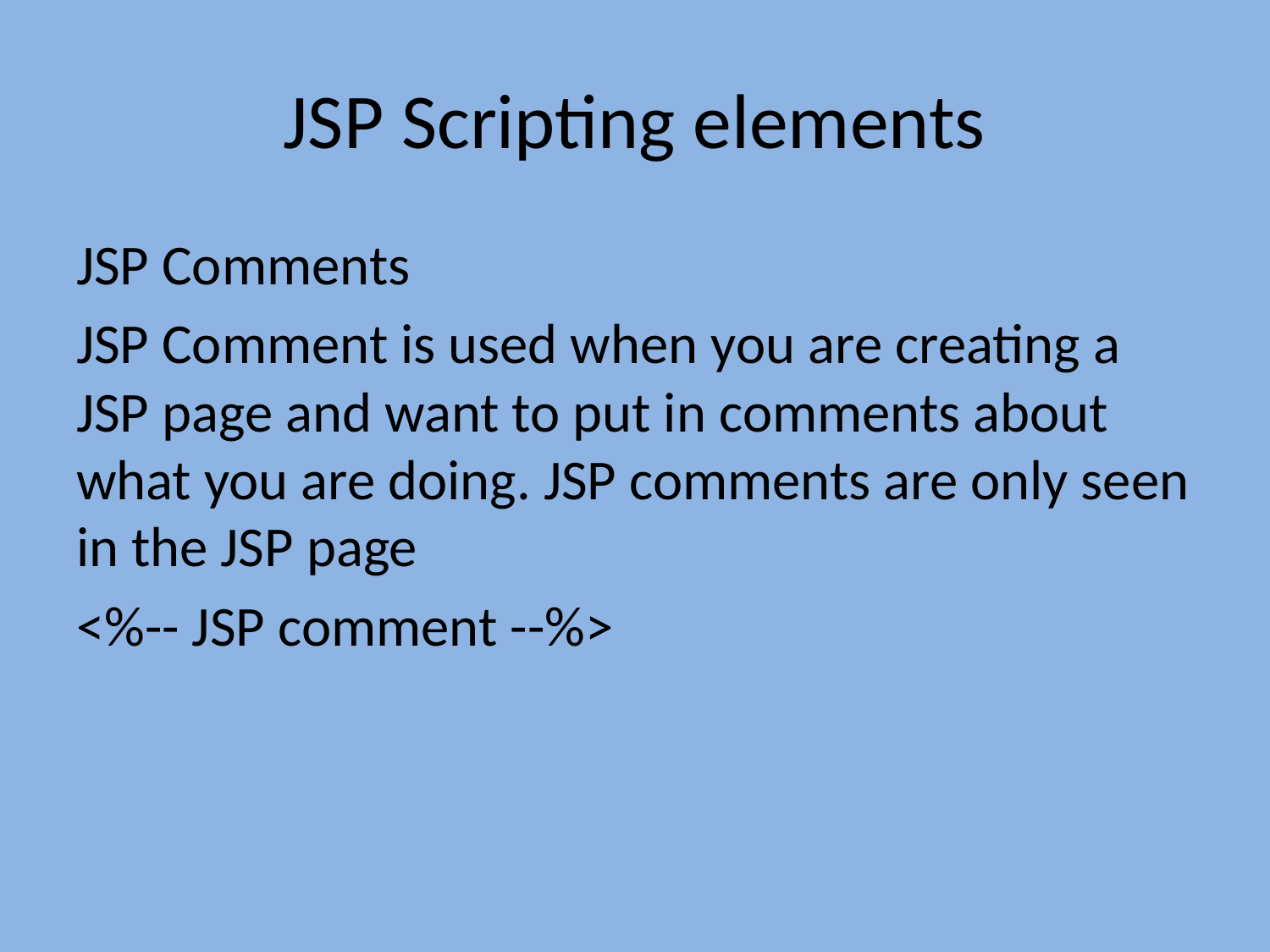

# JSP Scripting elements
JSP Comments
JSP Comment is used when you are creating a JSP page and want to put in comments about what you are doing. JSP comments are only seen in the JSP page
<%-- JSP comment --%>